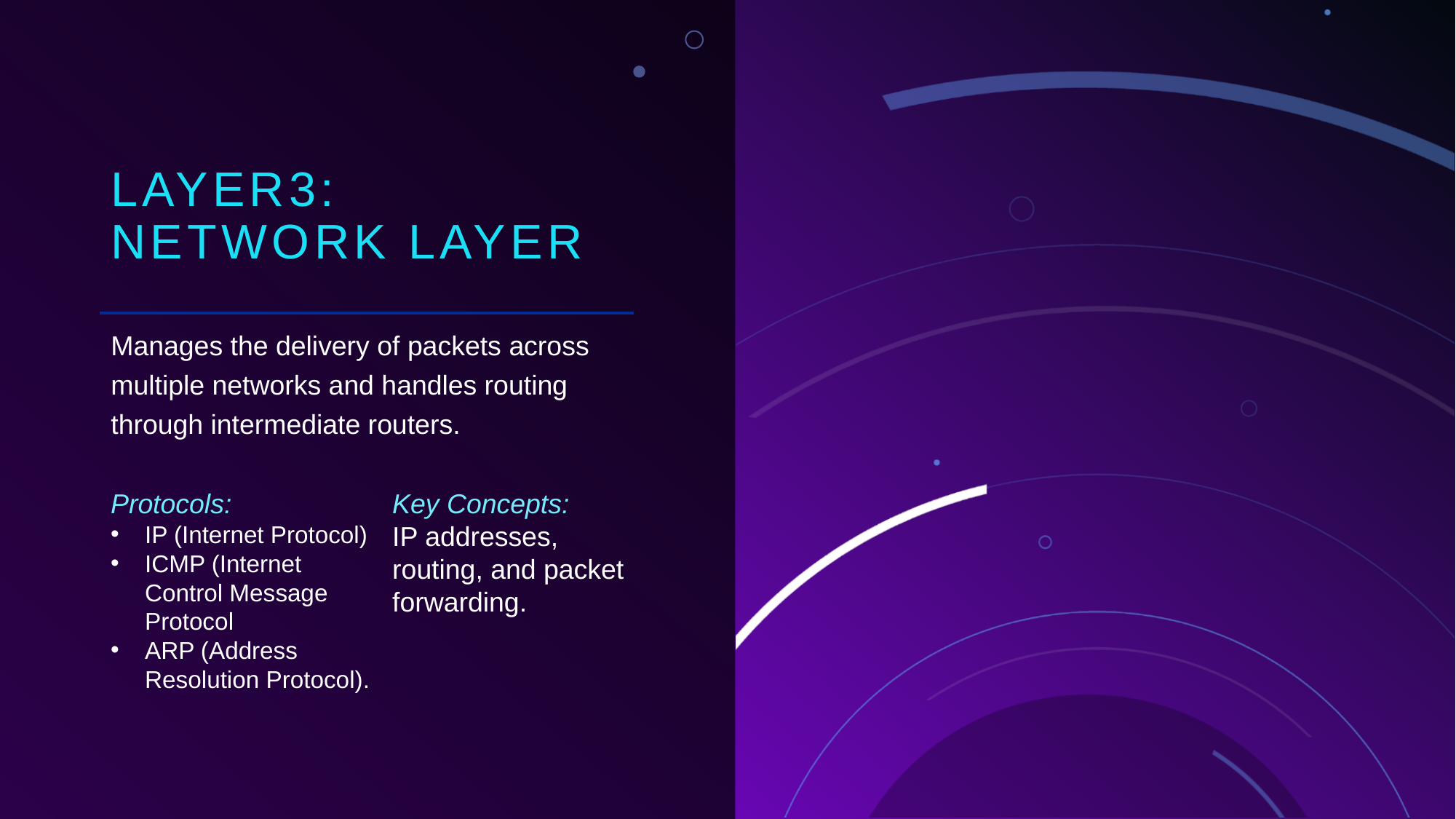

# Layer3: Network Layer
Manages the delivery of packets across multiple networks and handles routing through intermediate routers.
Protocols:
IP (Internet Protocol)
ICMP (Internet Control Message Protocol
ARP (Address Resolution Protocol).
Key Concepts:
IP addresses, routing, and packet forwarding.